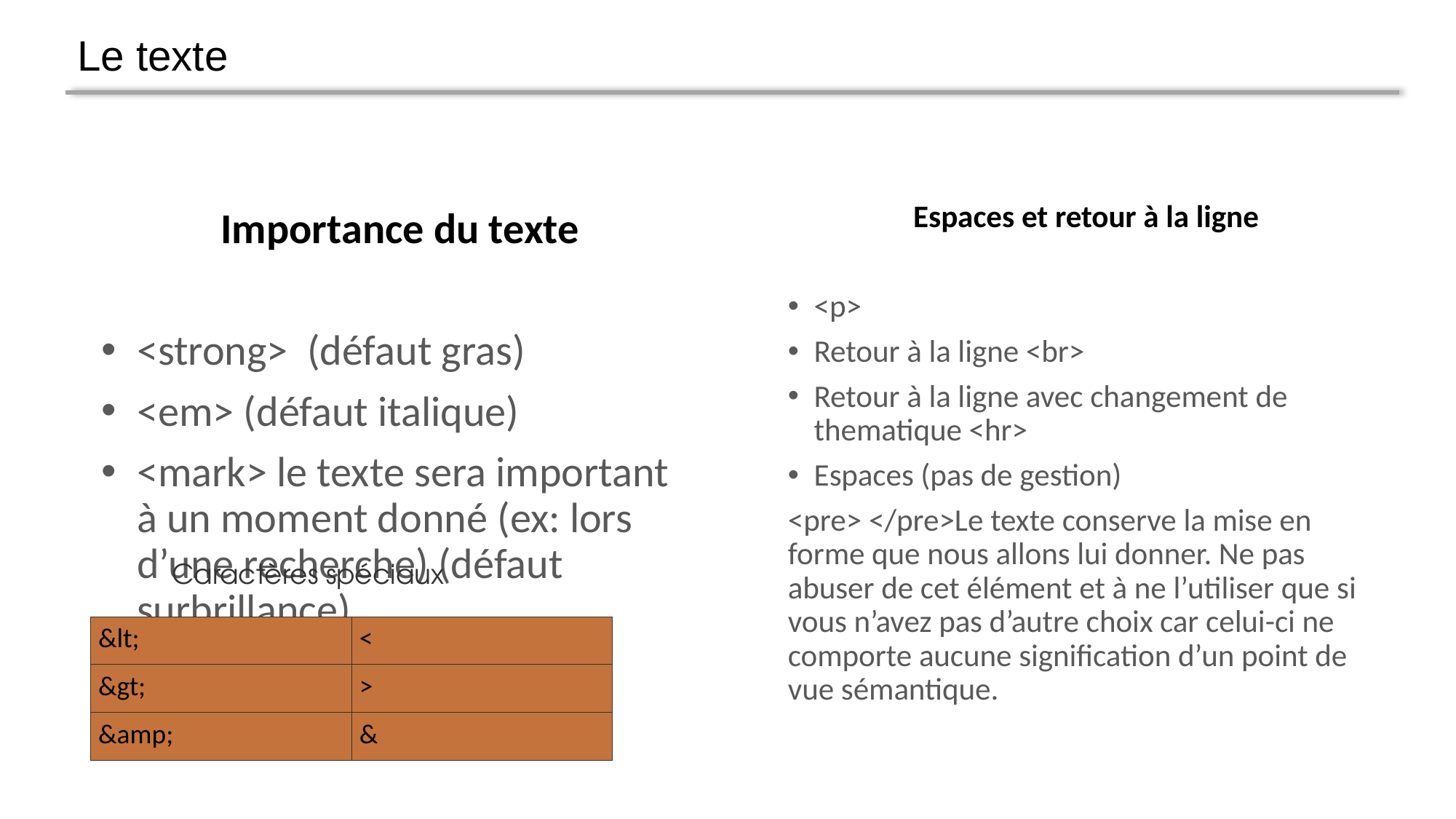

Le texte

Importance du texte

<strong>  (défaut gras)
<em> (défaut italique)
<mark> le texte sera important à un moment donné (ex: lors d’une recherche) (défaut surbrillance)
Espaces et retour à la ligne

<p>
Retour à la ligne <br>
Retour à la ligne avec changement de thematique <hr>
Espaces (pas de gestion)
<pre> </pre>Le texte conserve la mise en forme que nous allons lui donner. Ne pas abuser de cet élément et à ne l’utiliser que si vous n’avez pas d’autre choix car celui-ci ne comporte aucune signification d’un point de vue sémantique.

Caractères spéciaux

| &lt; | < |
| --- | --- |
| &gt; | > |
| &amp; | & |